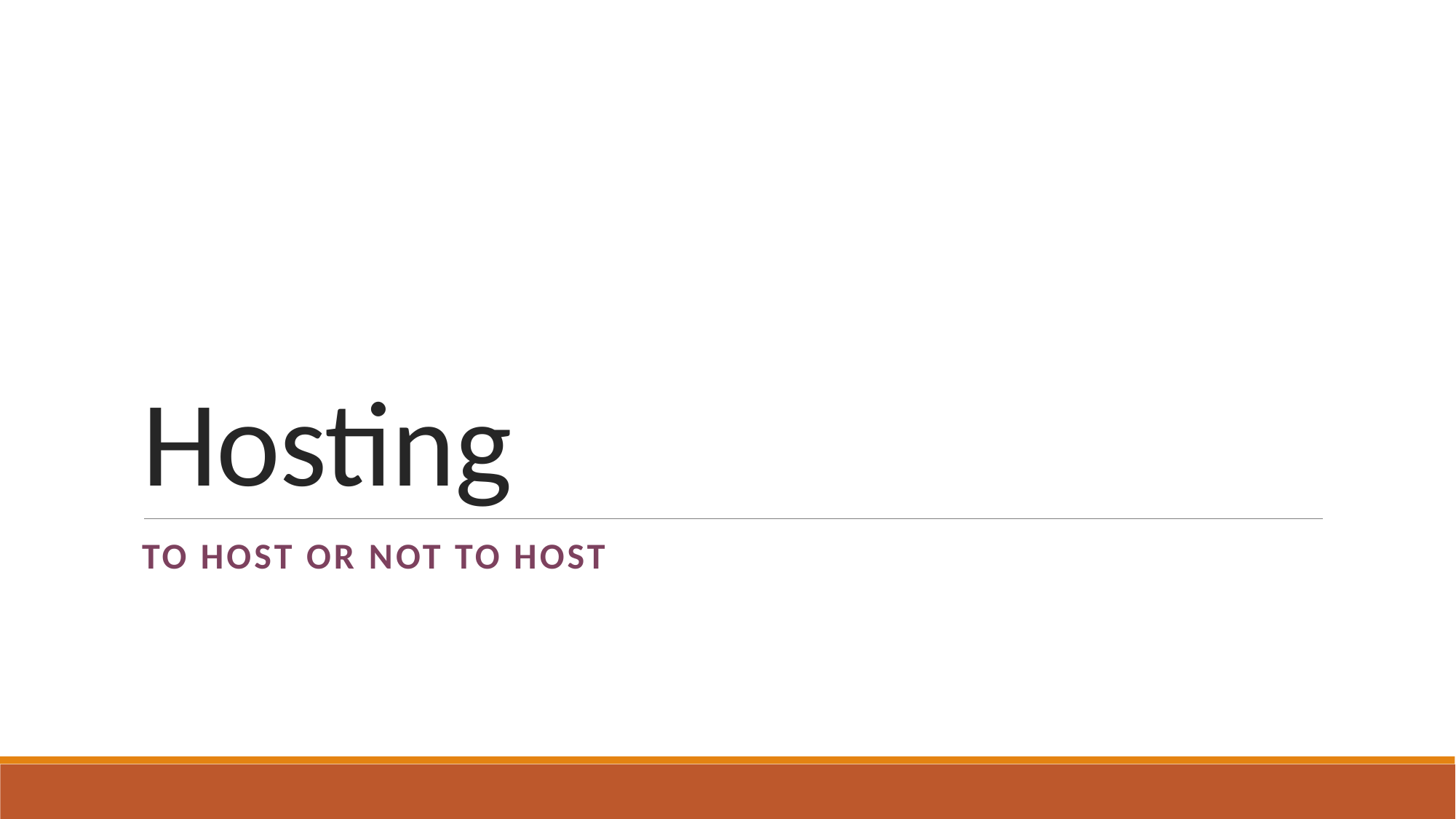

# Hosting
To Host or Not To Host